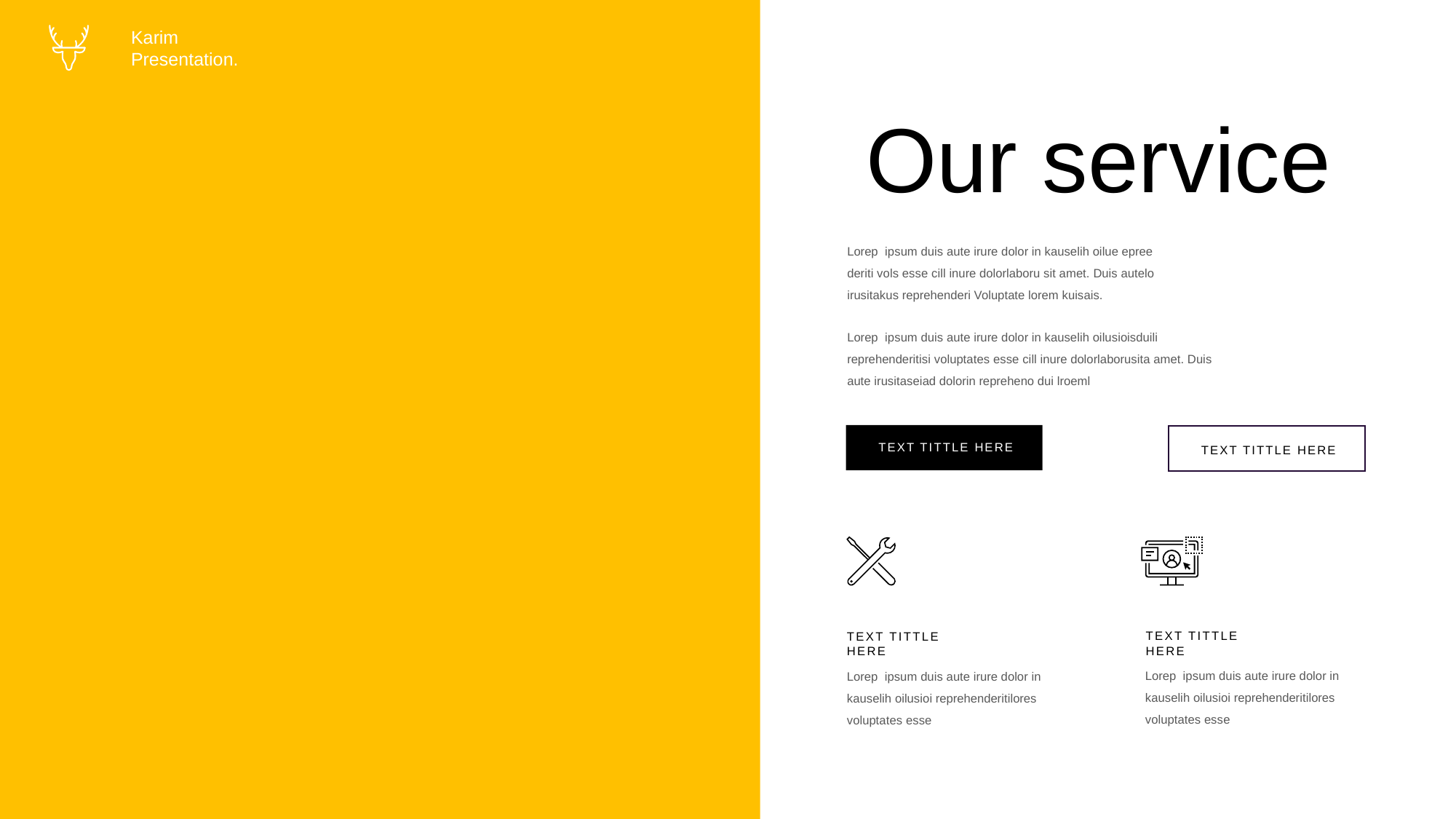

Karim
Presentation.

Our service
Lorep  ipsum duis aute irure dolor in kauselih oilue epree
deriti vols esse cill inure dolorlaboru sit amet. Duis autelo irusitakus reprehenderi Voluptate lorem kuisais.
Lorep  ipsum duis aute irure dolor in kauselih oilusioisduili reprehenderitisi voluptates esse cill inure dolorlaborusita amet. Duis aute irusitaseiad dolorin repreheno dui lroeml

TEXT TITTLE HERE
TEXT TITTLE HERE

TEXT TITTLE HERE
TEXT TITTLE HERE
Lorep  ipsum duis aute irure dolor in kauselih oilusioi reprehenderitilores voluptates esse
Lorep  ipsum duis aute irure dolor in kauselih oilusioi reprehenderitilores voluptates esse